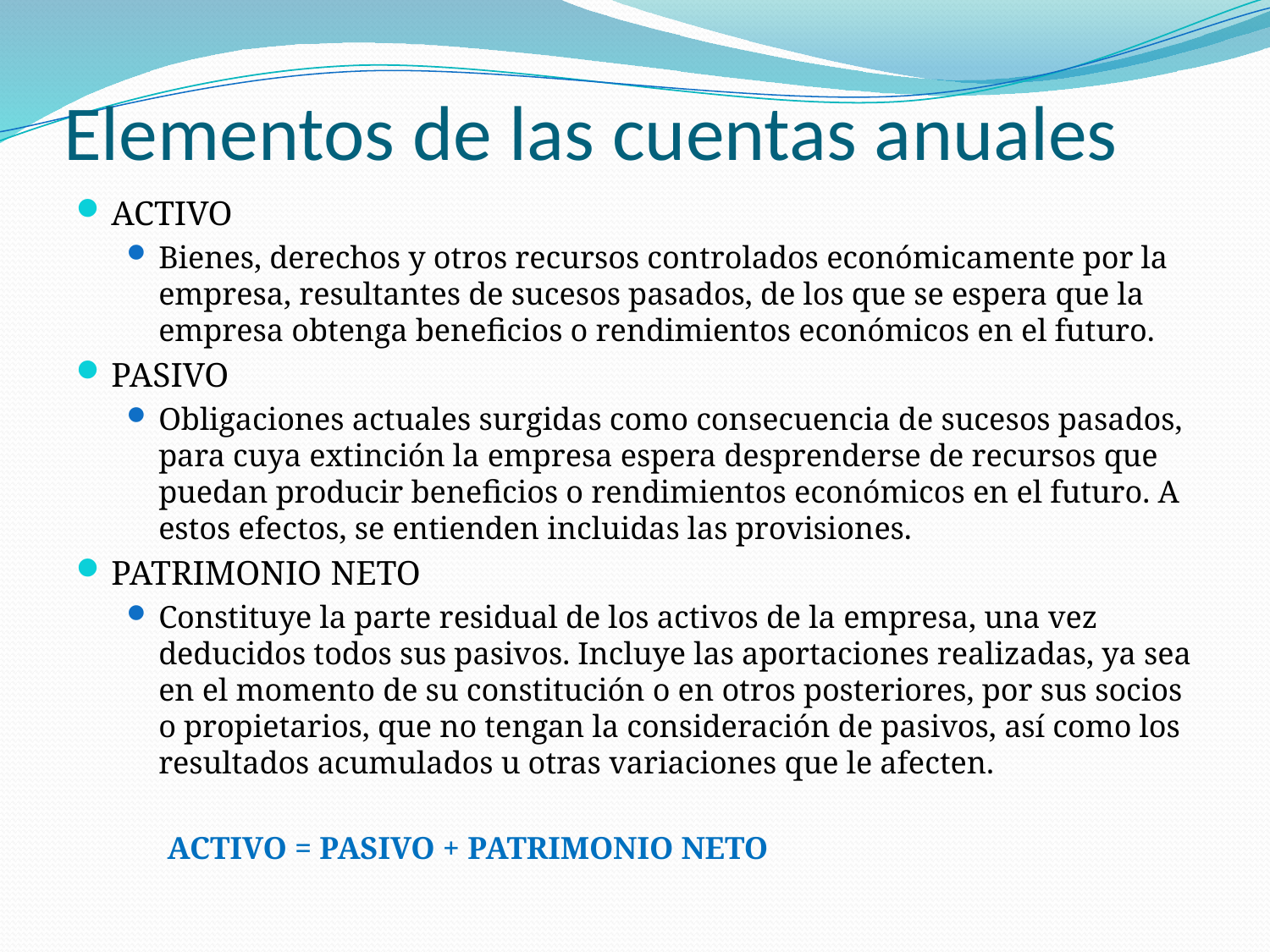

# Elementos de las cuentas anuales
ACTIVO
Bienes, derechos y otros recursos controlados económicamente por la empresa, resultantes de sucesos pasados, de los que se espera que la empresa obtenga beneficios o rendimientos económicos en el futuro.
PASIVO
Obligaciones actuales surgidas como consecuencia de sucesos pasados, para cuya extinción la empresa espera desprenderse de recursos que puedan producir beneficios o rendimientos económicos en el futuro. A estos efectos, se entienden incluidas las provisiones.
PATRIMONIO NETO
Constituye la parte residual de los activos de la empresa, una vez deducidos todos sus pasivos. Incluye las aportaciones realizadas, ya sea en el momento de su constitución o en otros posteriores, por sus socios o propietarios, que no tengan la consideración de pasivos, así como los resultados acumulados u otras variaciones que le afecten.

		ACTIVO = PASIVO + PATRIMONIO NETO